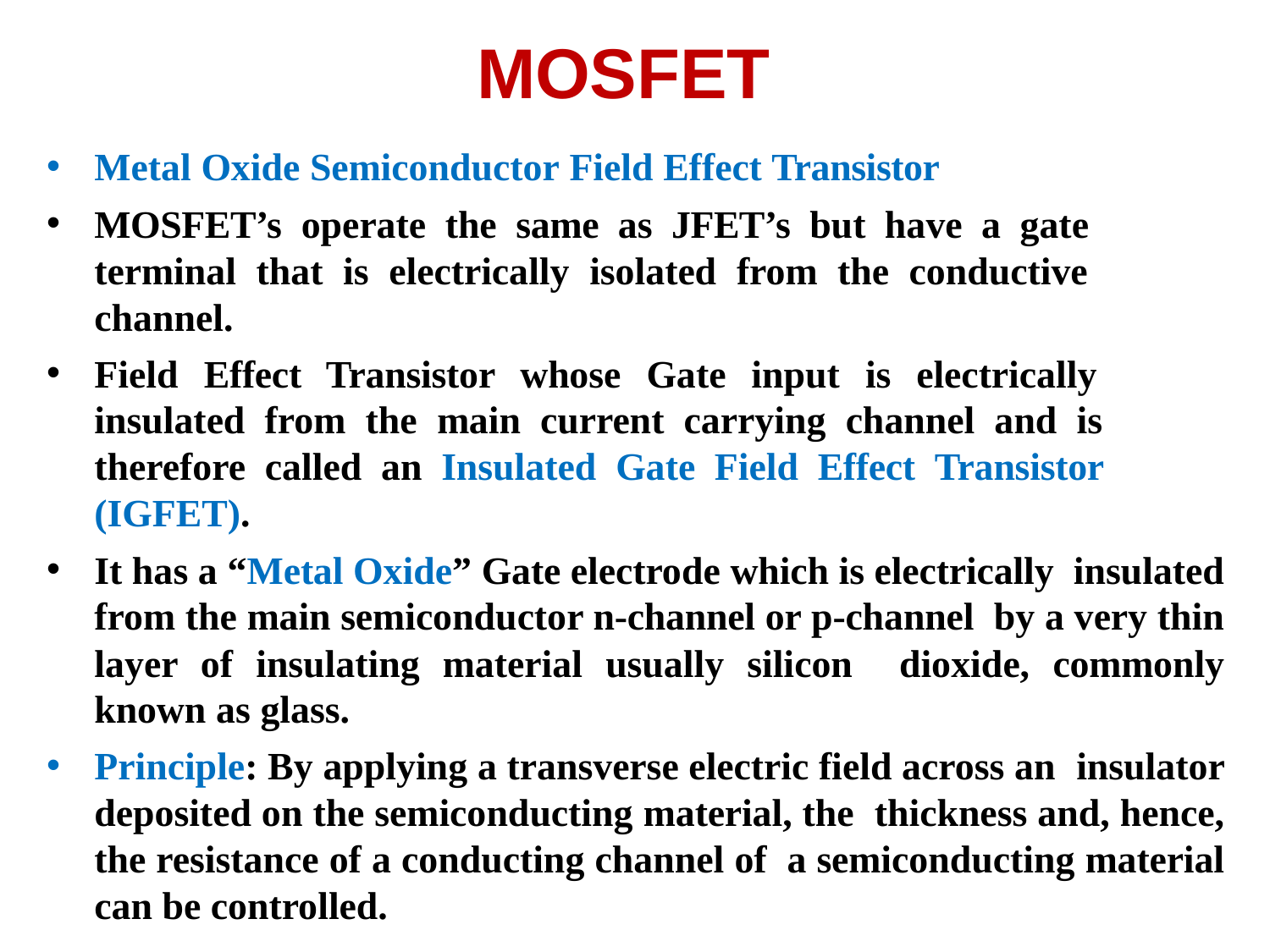

# MOSFET
Metal Oxide Semiconductor Field Effect Transistor
MOSFET’s operate the same as JFET’s but have a gate  terminal that is electrically isolated from the conductive  channel.
Field Effect Transistor whose Gate input is electrically  insulated from the main current carrying channel and is  therefore called an Insulated Gate Field Effect Transistor  (IGFET).
It has a “Metal Oxide” Gate electrode which is electrically  insulated from the main semiconductor n-channel or p-channel  by a very thin layer of insulating material usually silicon  dioxide, commonly known as glass.
Principle: By applying a transverse electric field across an  insulator deposited on the semiconducting material, the  thickness and, hence, the resistance of a conducting channel of  a semiconducting material can be controlled.